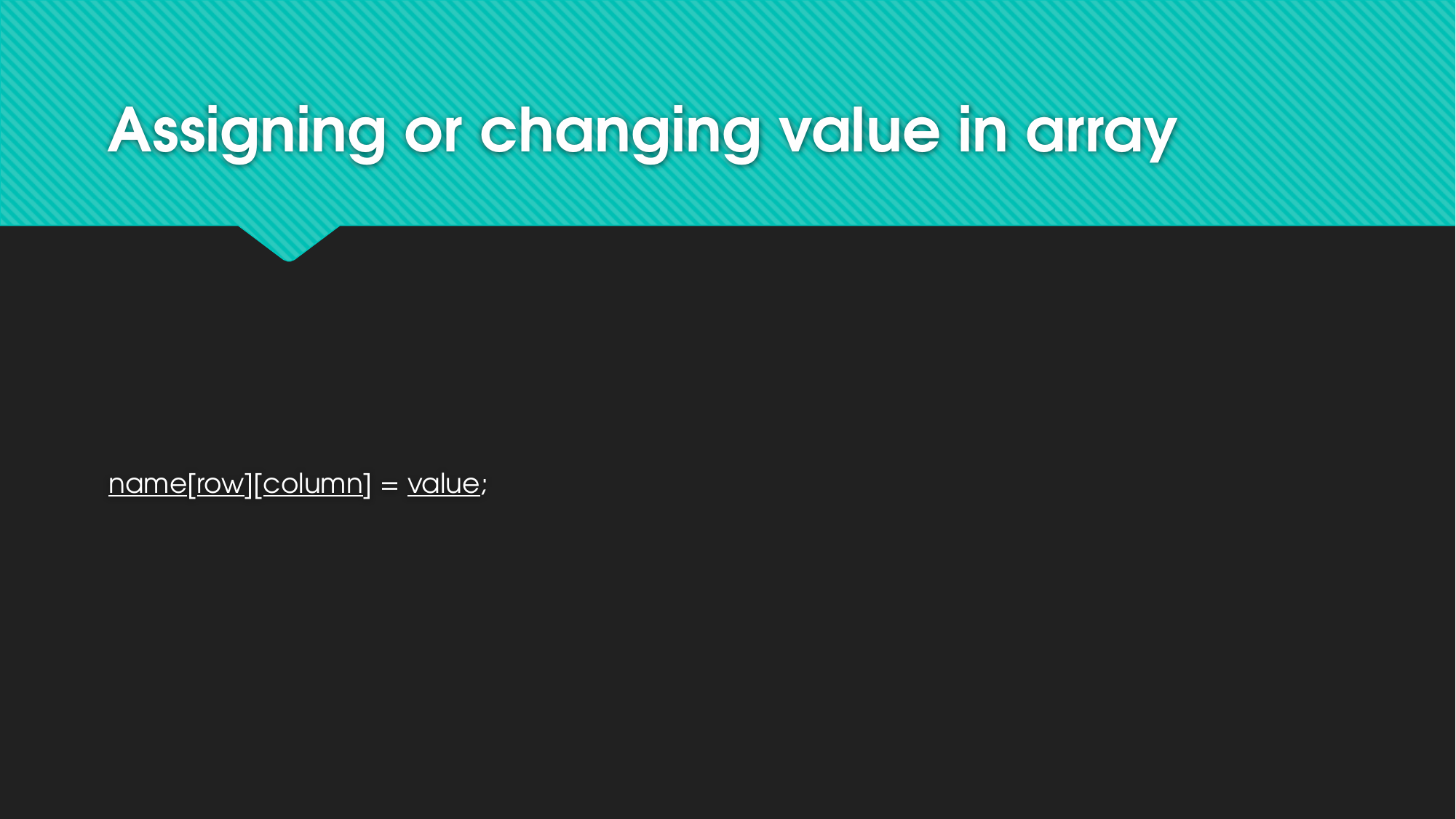

# Assigning or changing value in array
name[row][column] = value;